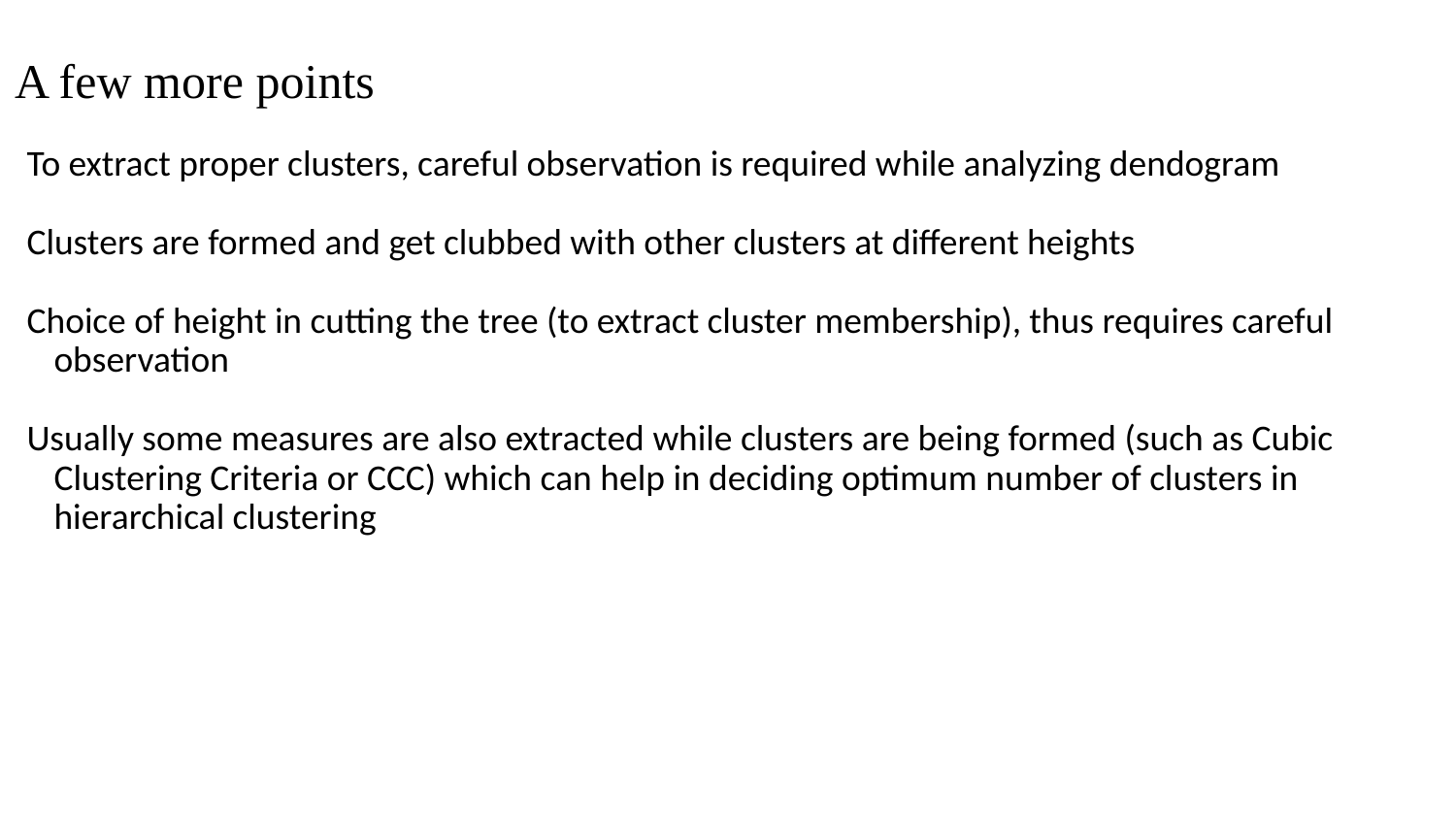

# A few more points
To extract proper clusters, careful observation is required while analyzing dendogram

Clusters are formed and get clubbed with other clusters at different heights

Choice of height in cutting the tree (to extract cluster membership), thus requires careful observation

Usually some measures are also extracted while clusters are being formed (such as Cubic Clustering Criteria or CCC) which can help in deciding optimum number of clusters in hierarchical clustering